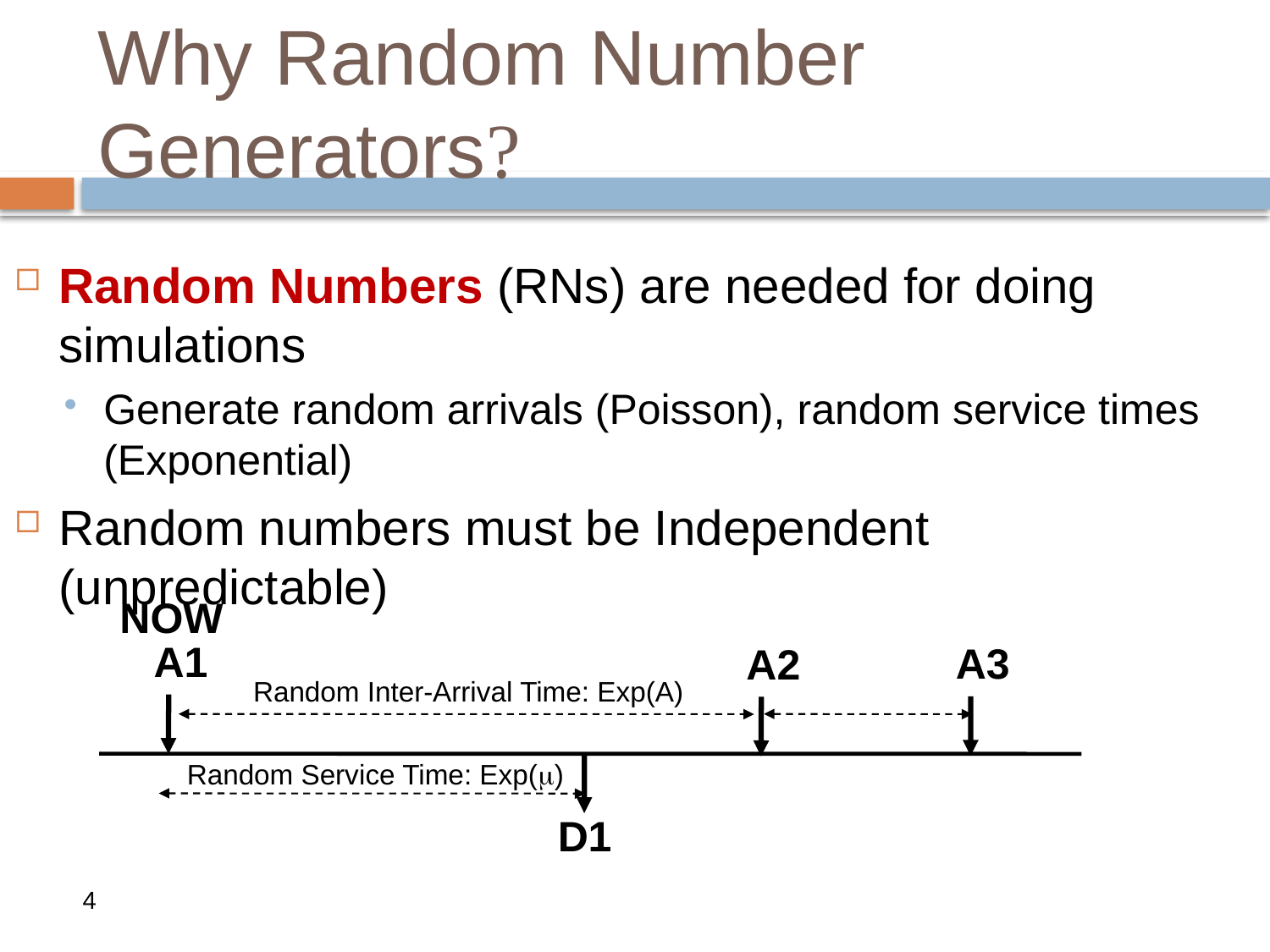

# Why Random Number Generators?
Random Numbers (RNs) are needed for doing simulations
Generate random arrivals (Poisson), random service times (Exponential)
Random numbers must be Independent (unpredictable)
NOW
A1
A3
A2
Random Inter-Arrival Time: Exp(A)
Random Service Time: Exp(μ)
D1
4